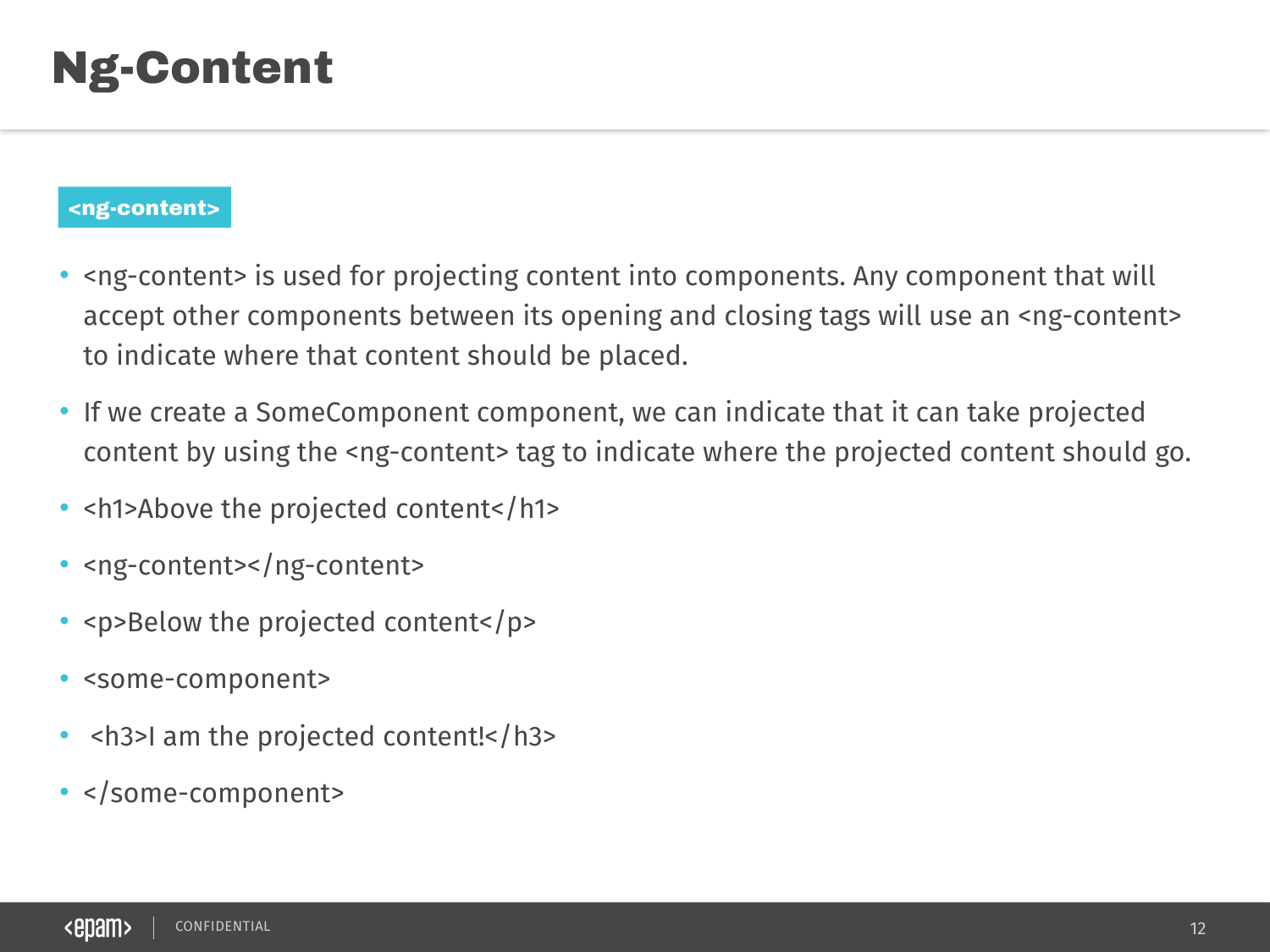

Ng-Content
<ng-content>
<ng-content> is used for projecting content into components. Any component that will accept other components between its opening and closing tags will use an <ng-content> to indicate where that content should be placed.
If we create a SomeComponent component, we can indicate that it can take projected content by using the <ng-content> tag to indicate where the projected content should go.
<h1>Above the projected content</h1>
<ng-content></ng-content>
<p>Below the projected content</p>
<some-component>
 <h3>I am the projected content!</h3>
</some-component>